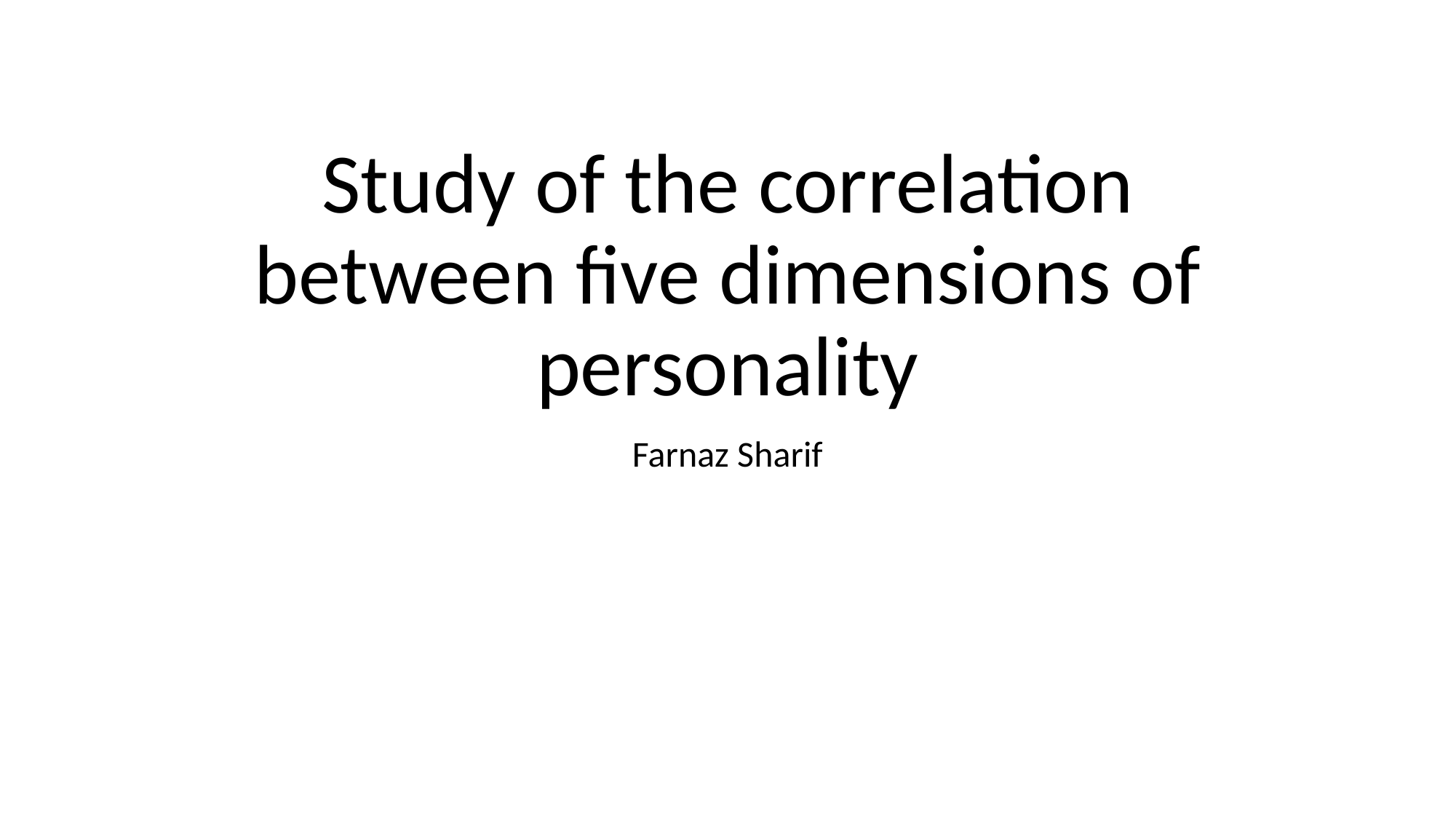

# Study of the correlation between five dimensions of personality
Farnaz Sharif